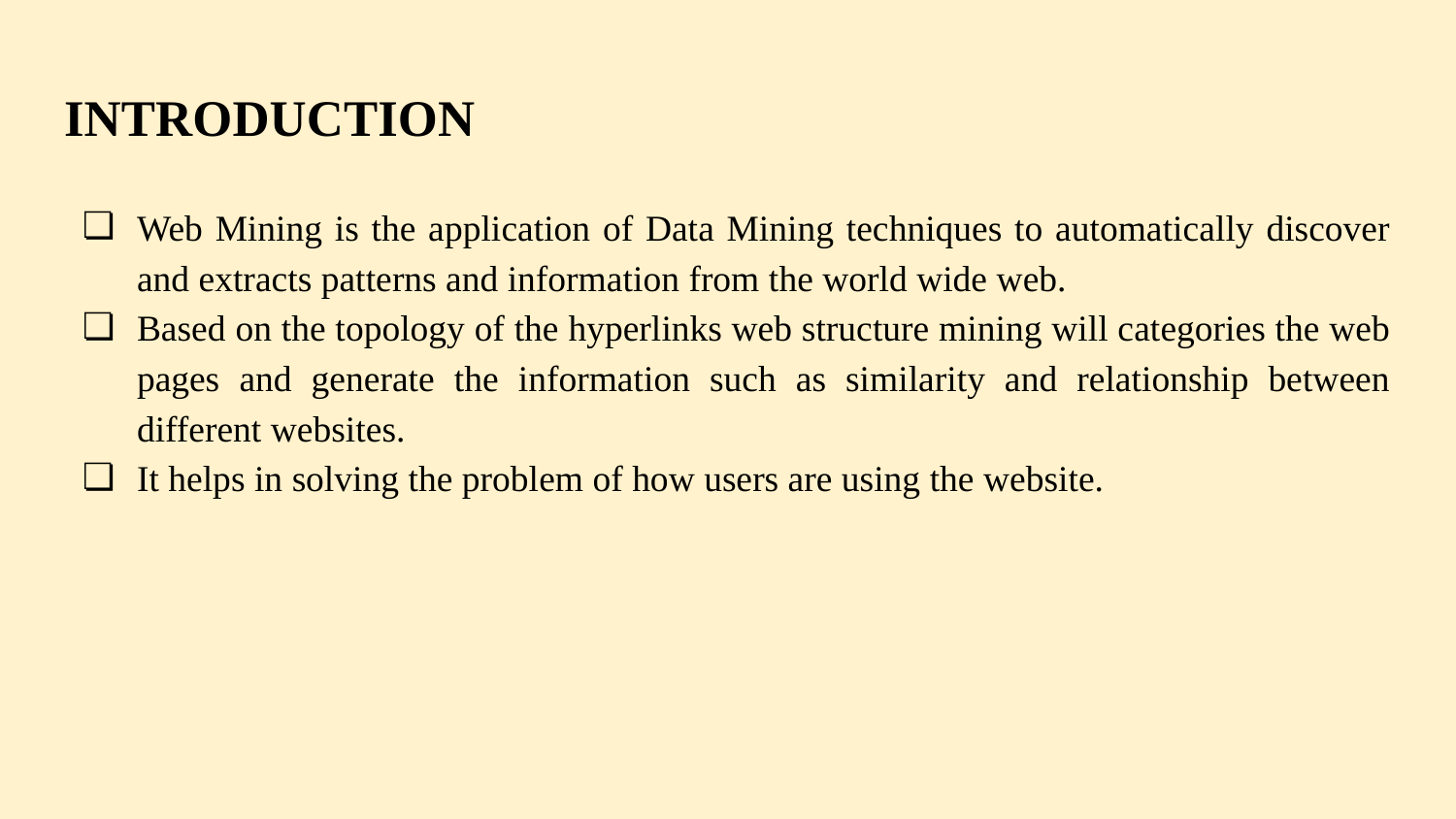

# INTRODUCTION
Web Mining is the application of Data Mining techniques to automatically discover and extracts patterns and information from the world wide web.
Based on the topology of the hyperlinks web structure mining will categories the web pages and generate the information such as similarity and relationship between different websites.
It helps in solving the problem of how users are using the website.